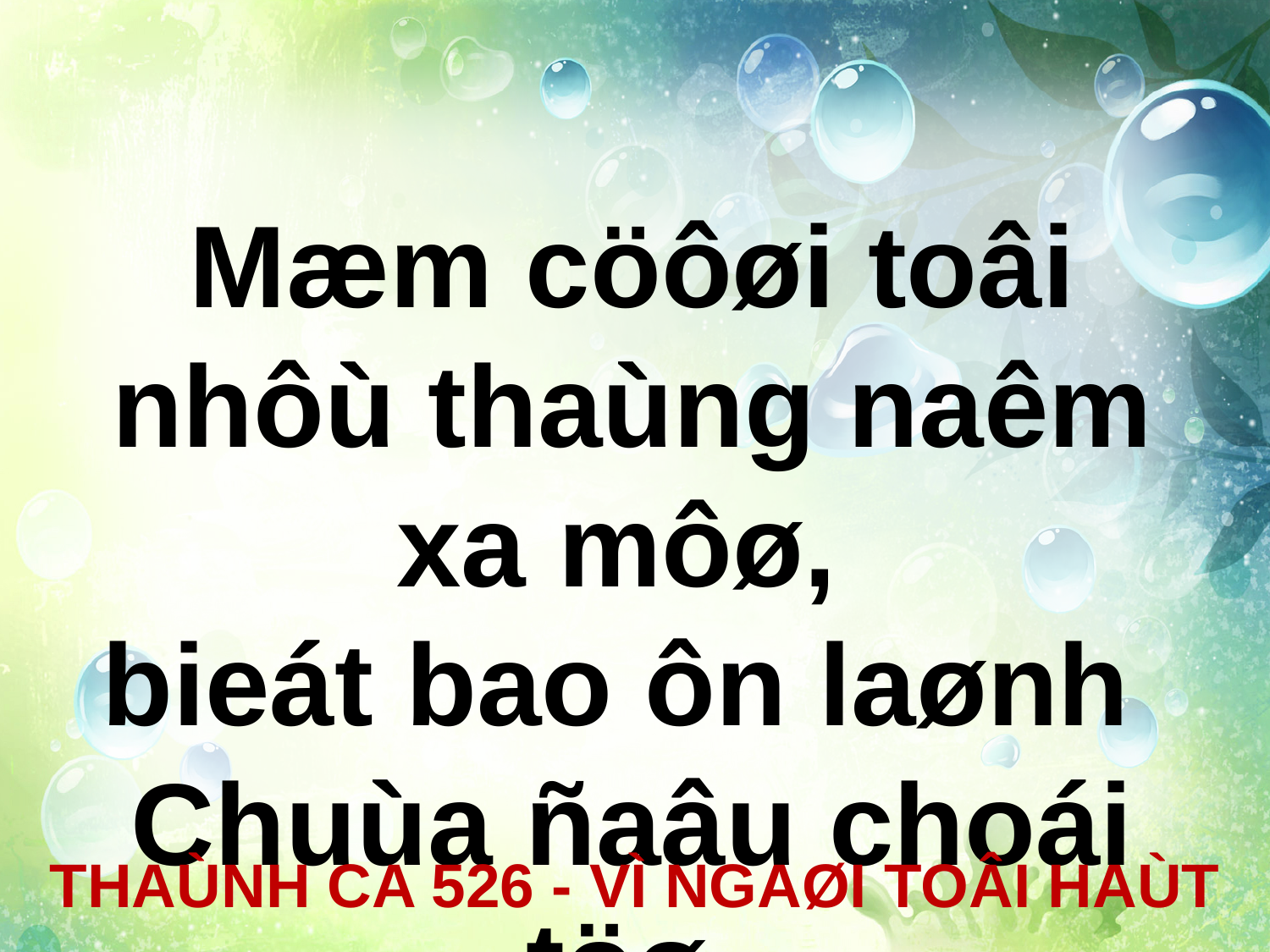

Mæm cöôøi toâi nhôù thaùng naêm xa môø,
bieát bao ôn laønh
Chuùa ñaâu choái töø.
THAÙNH CA 526 - VÌ NGAØI TOÂI HAÙT